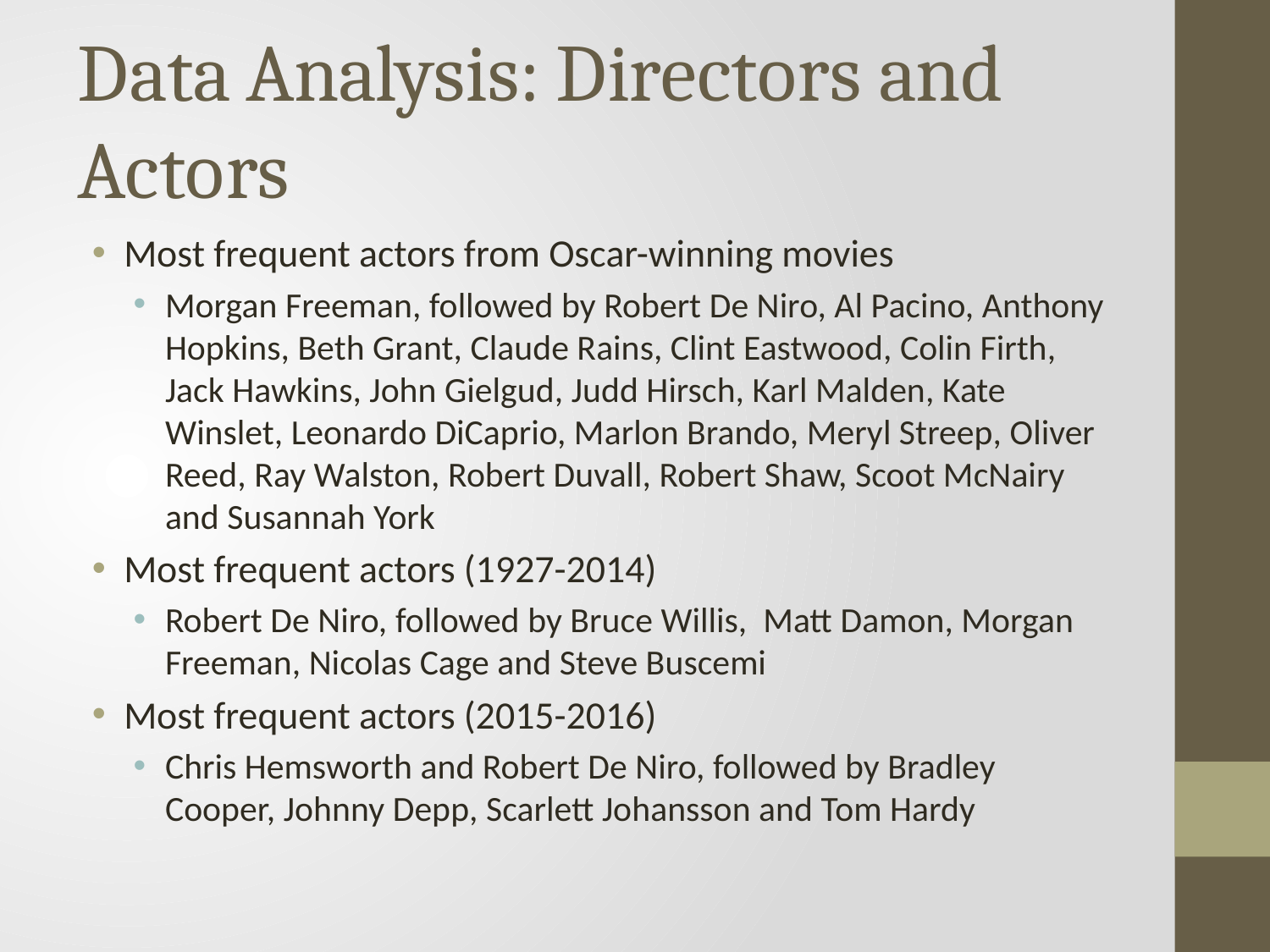

# Data Analysis: Directors and Actors
Most frequent actors from Oscar-winning movies
Morgan Freeman, followed by Robert De Niro, Al Pacino, Anthony Hopkins, Beth Grant, Claude Rains, Clint Eastwood, Colin Firth, Jack Hawkins, John Gielgud, Judd Hirsch, Karl Malden, Kate Winslet, Leonardo DiCaprio, Marlon Brando, Meryl Streep, Oliver Reed, Ray Walston, Robert Duvall, Robert Shaw, Scoot McNairy and Susannah York
Most frequent actors (1927-2014)
Robert De Niro, followed by Bruce Willis,  Matt Damon, Morgan Freeman, Nicolas Cage and Steve Buscemi
Most frequent actors (2015-2016)
Chris Hemsworth and Robert De Niro, followed by Bradley Cooper, Johnny Depp, Scarlett Johansson and Tom Hardy